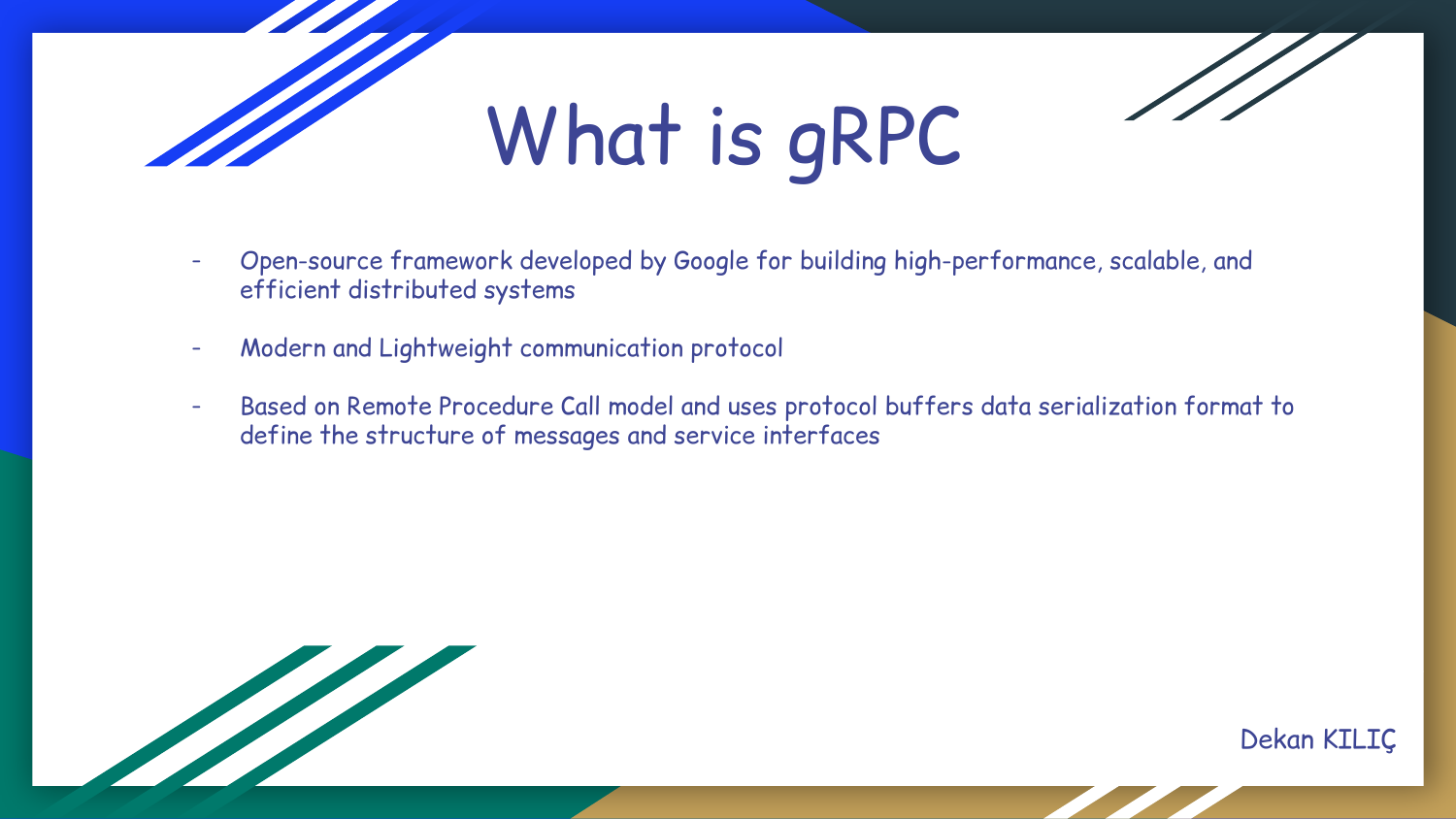

What is gRPC
Open-source framework developed by Google for building high-performance, scalable, and efficient distributed systems

Modern and Lightweight communication protocol

Based on Remote Procedure Call model and uses protocol buffers data serialization format to define the structure of messages and service interfaces

Dekan KILIÇ